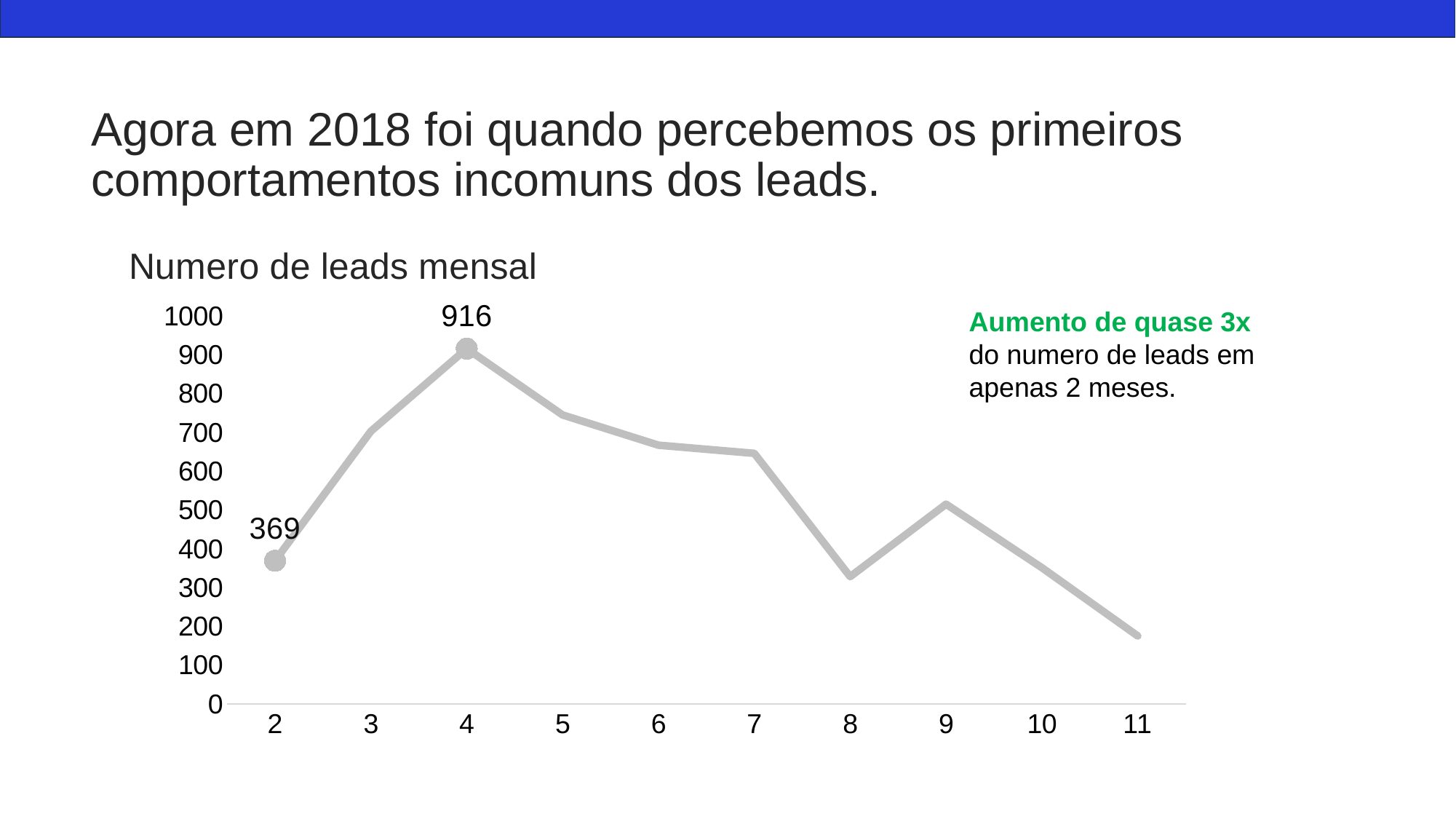

# Agora em 2018 foi quando percebemos os primeiros comportamentos incomuns dos leads.

### Chart: Numero de leads mensal

| Category | c_mql |
|---|---|
| 2 | 369.0 |
| 3 | 703.0 |
| 4 | 916.0 |
| 5 | 745.0 |
| 6 | 667.0 |
| 7 | 646.0 |
| 8 | 328.0 |
| 9 | 515.0 |
| 10 | 351.0 |
| 11 | 175.0 |
Aumento de quase 3x do numero de leads em apenas 2 meses.